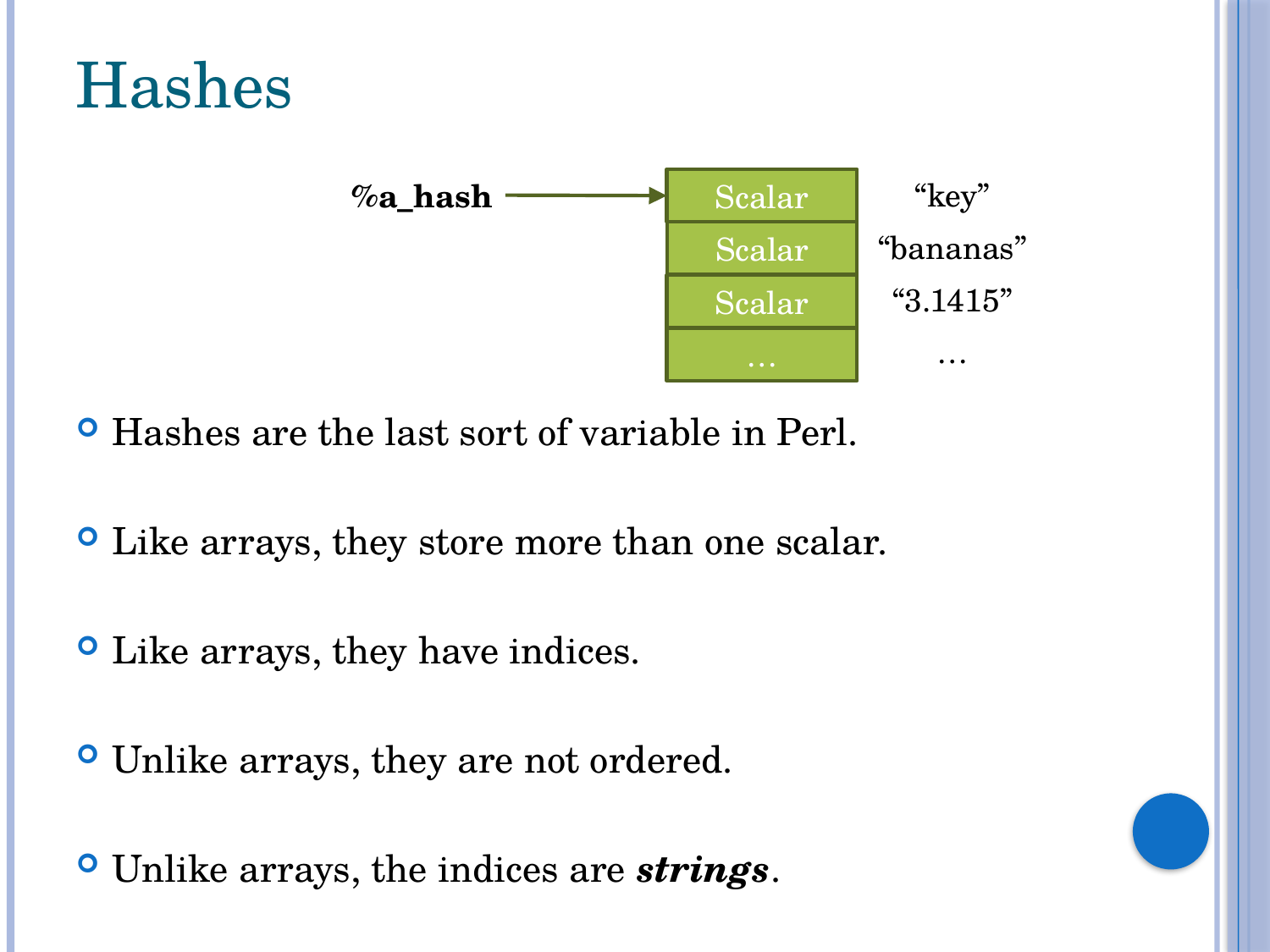

# Hashes
Scalar
“key”
“bananas”
“3.1415”
…
%a_hash
Scalar
Scalar
…
Hashes are the last sort of variable in Perl.

Like arrays, they store more than one scalar.

Like arrays, they have indices.

Unlike arrays, they are not ordered.

Unlike arrays, the indices are strings.